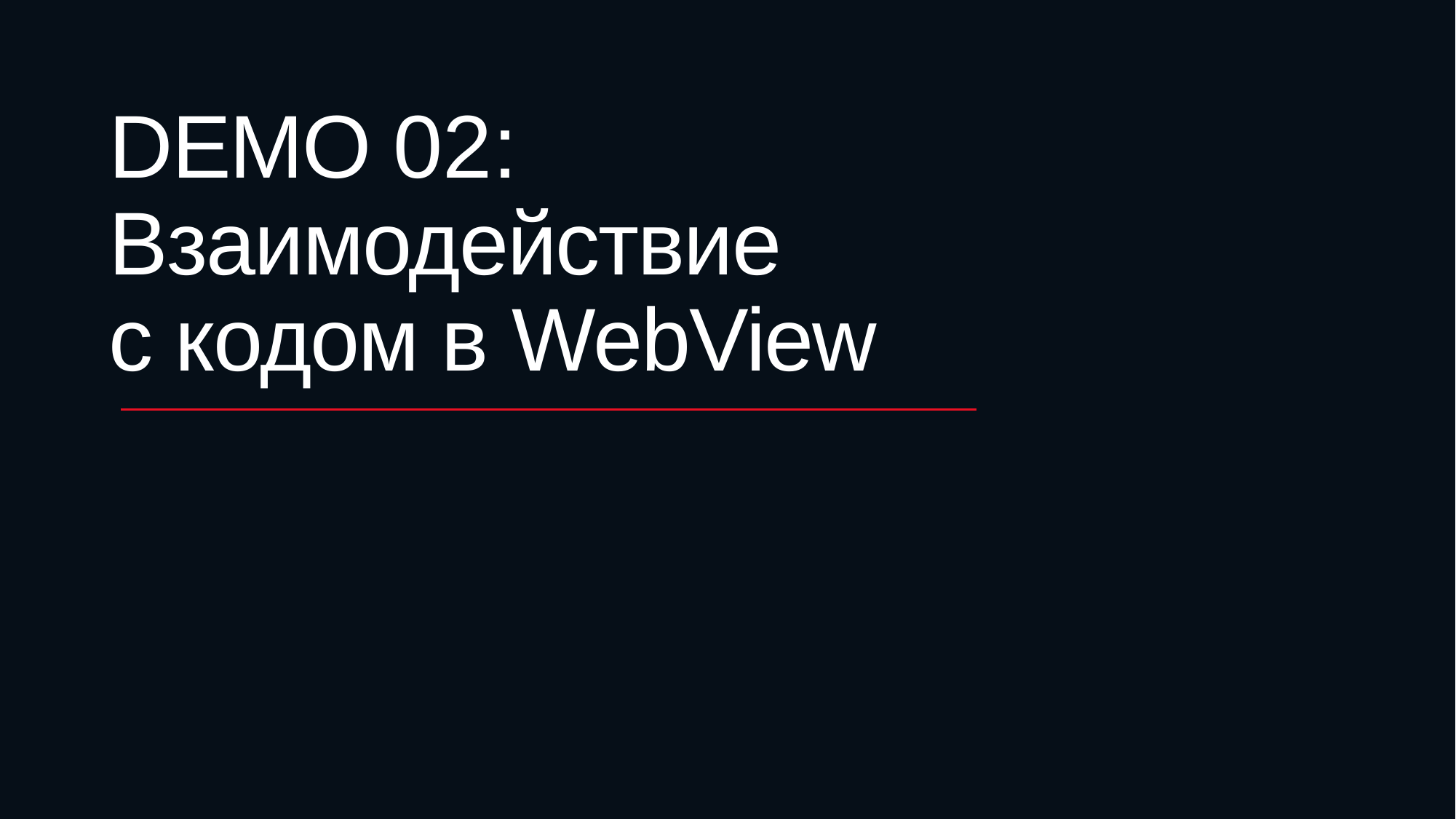

# DEMO 02: Взаимодействие с кодом в WebView